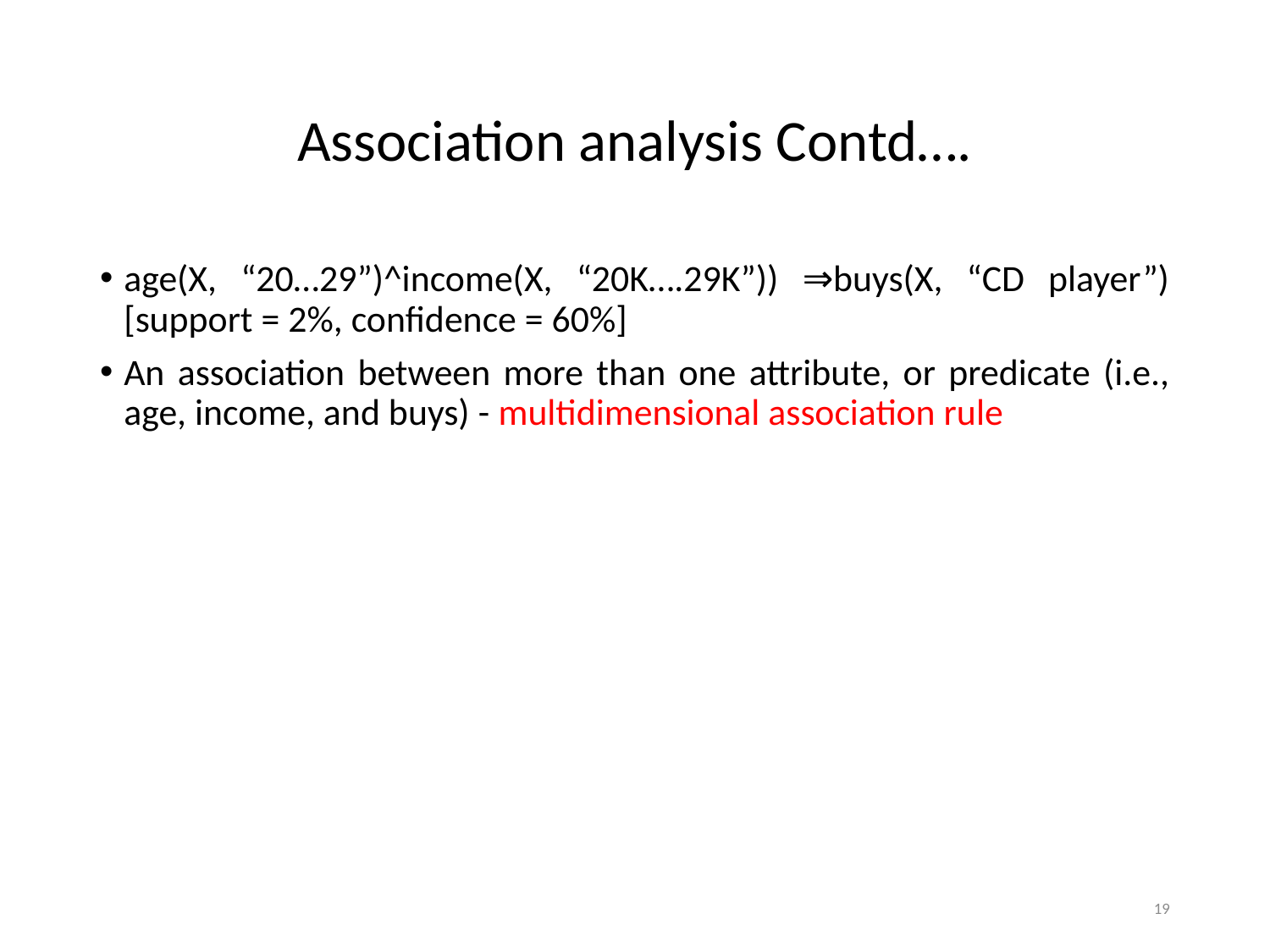

# Association analysis Contd….
age(X, “20…29”)^income(X, “20K….29K”)) ⇒buys(X, “CD player”) [support = 2%, confidence = 60%]
An association between more than one attribute, or predicate (i.e., age, income, and buys) - multidimensional association rule

19